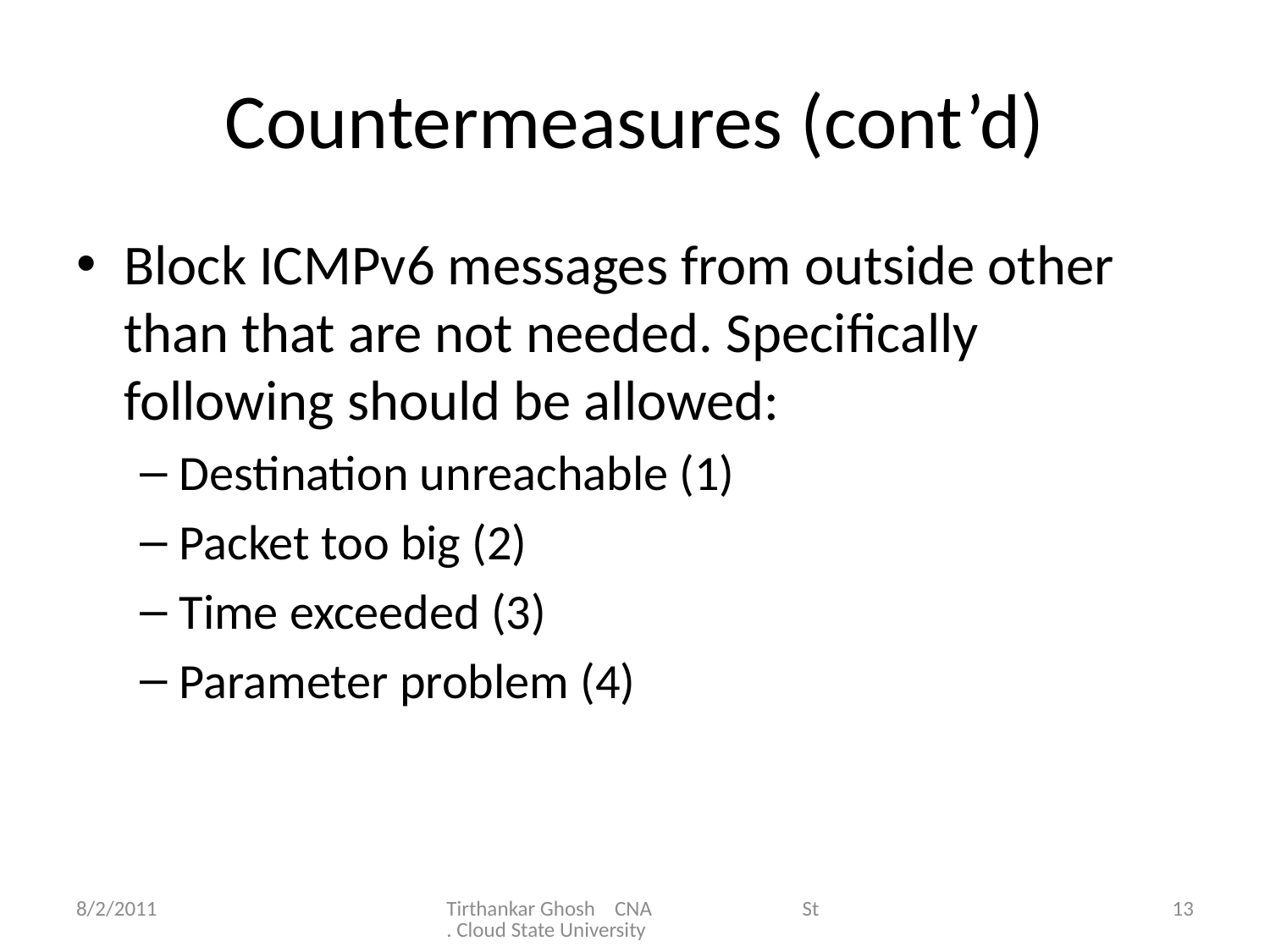

# Countermeasures (cont’d)
Block ICMPv6 messages from outside other than that are not needed. Specifically following should be allowed:
Destination unreachable (1)
Packet too big (2)
Time exceeded (3)
Parameter problem (4)
8/2/2011
Tirthankar Ghosh    CNA                               St. Cloud State University
13